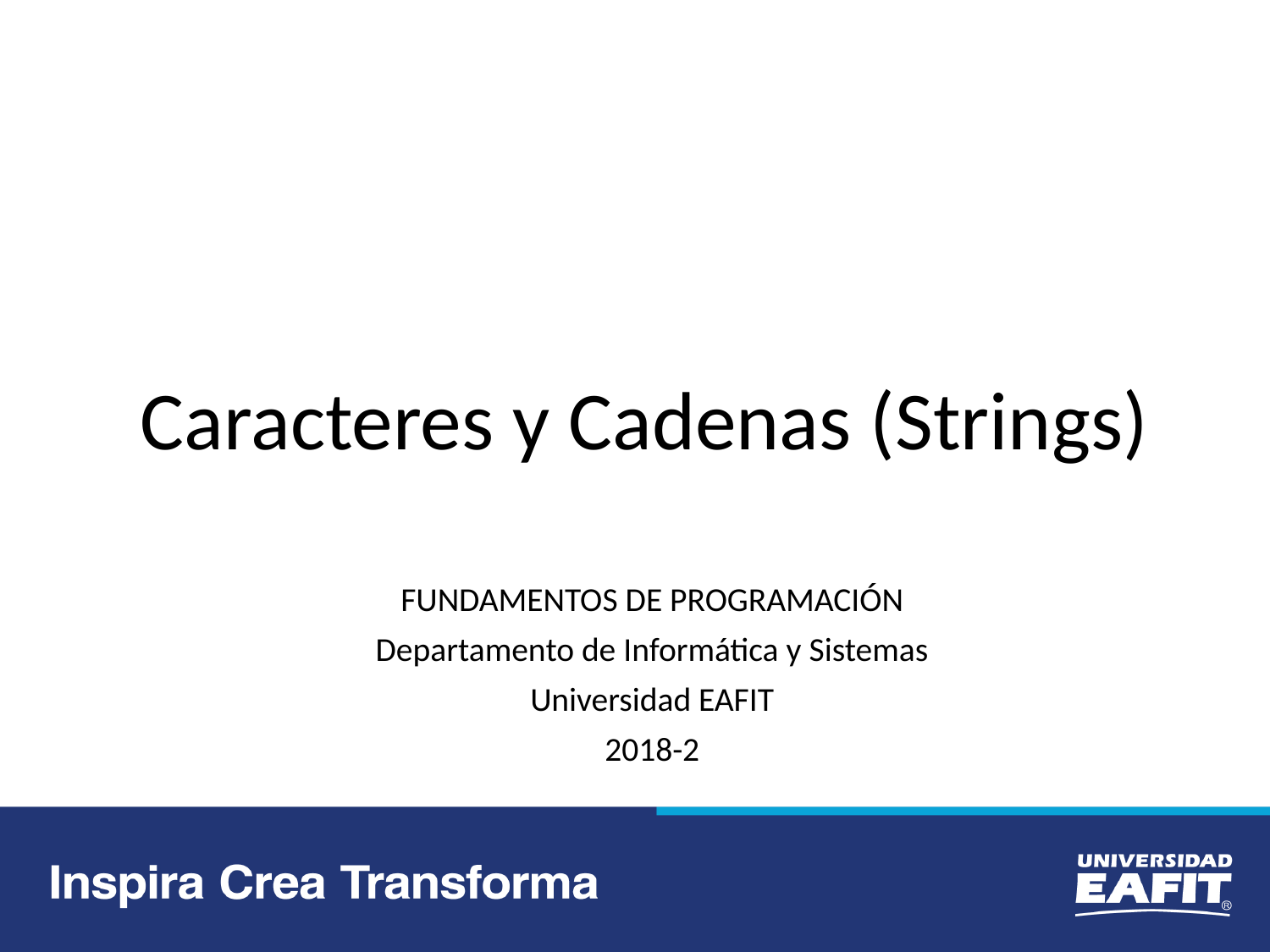

# Caracteres y Cadenas (Strings)

FUNDAMENTOS DE PROGRAMACIÓN
Departamento de Informática y Sistemas
Universidad EAFIT
2018-2